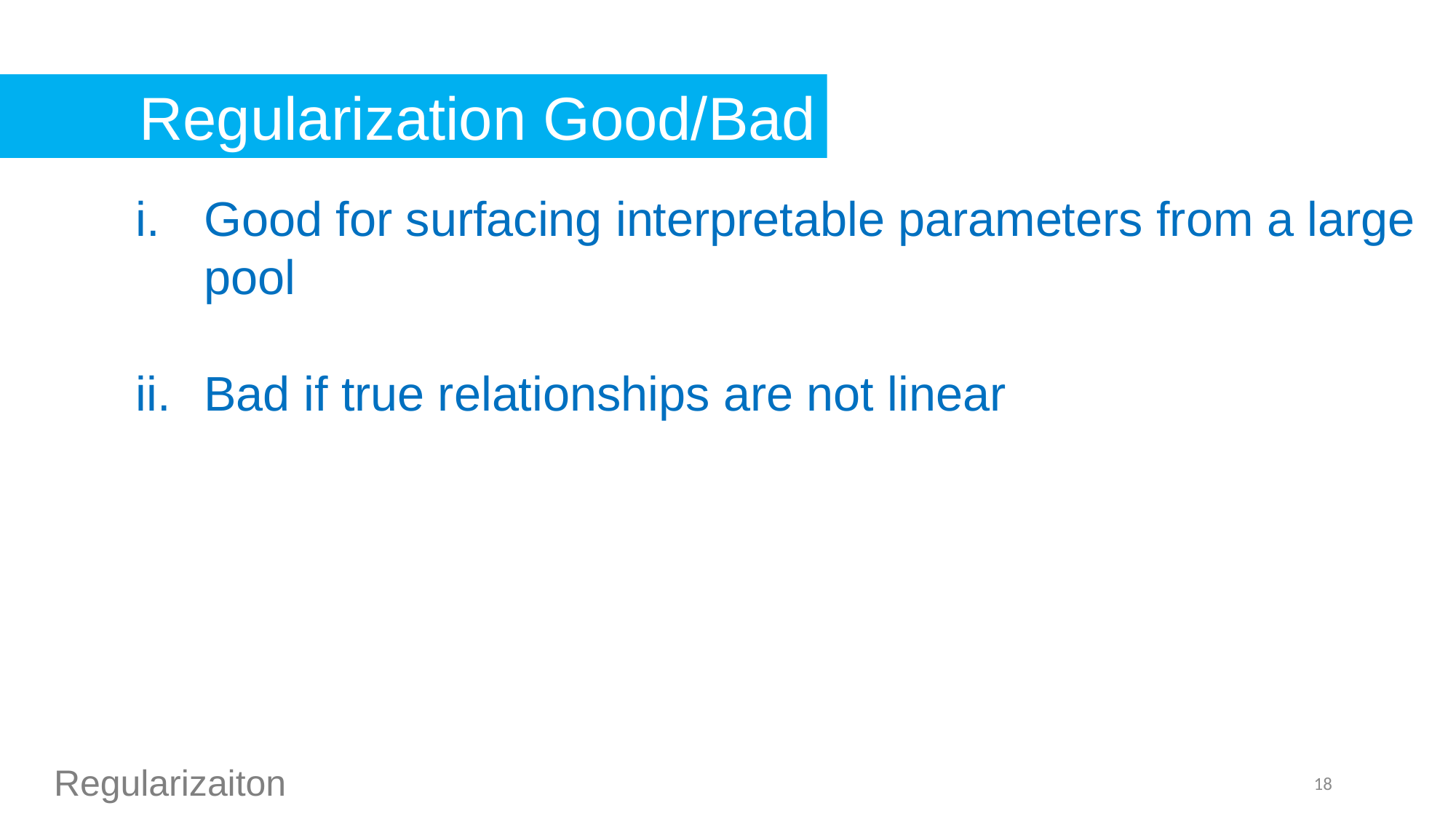

Regularization Good/Bad
Good for surfacing interpretable parameters from a large pool

Bad if true relationships are not linear

Regularizaiton
OLS
18